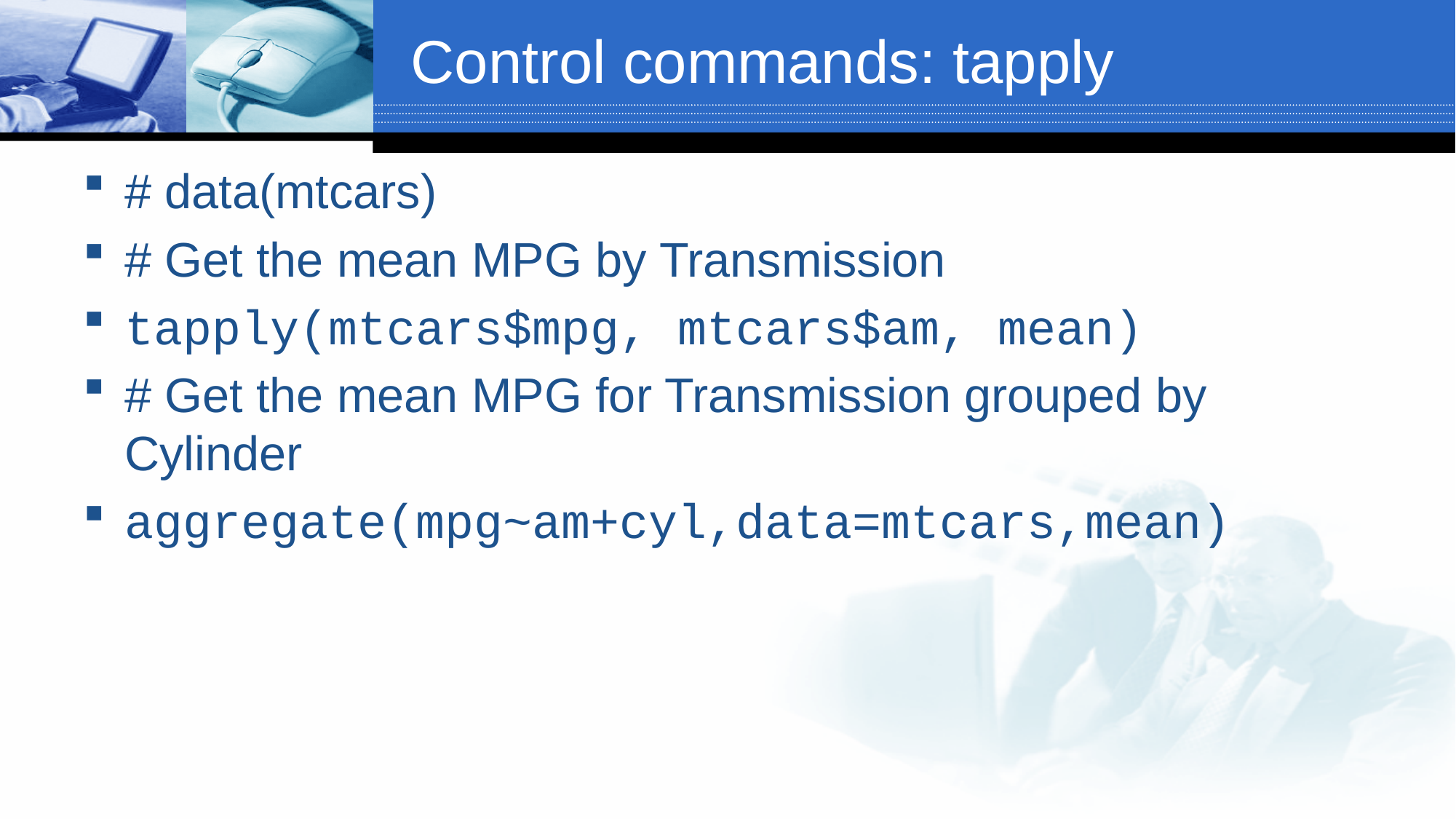

# Control commands: tapply
# data(mtcars)
# Get the mean MPG by Transmission
tapply(mtcars$mpg, mtcars$am, mean)
# Get the mean MPG for Transmission grouped by Cylinder
aggregate(mpg~am+cyl,data=mtcars,mean)